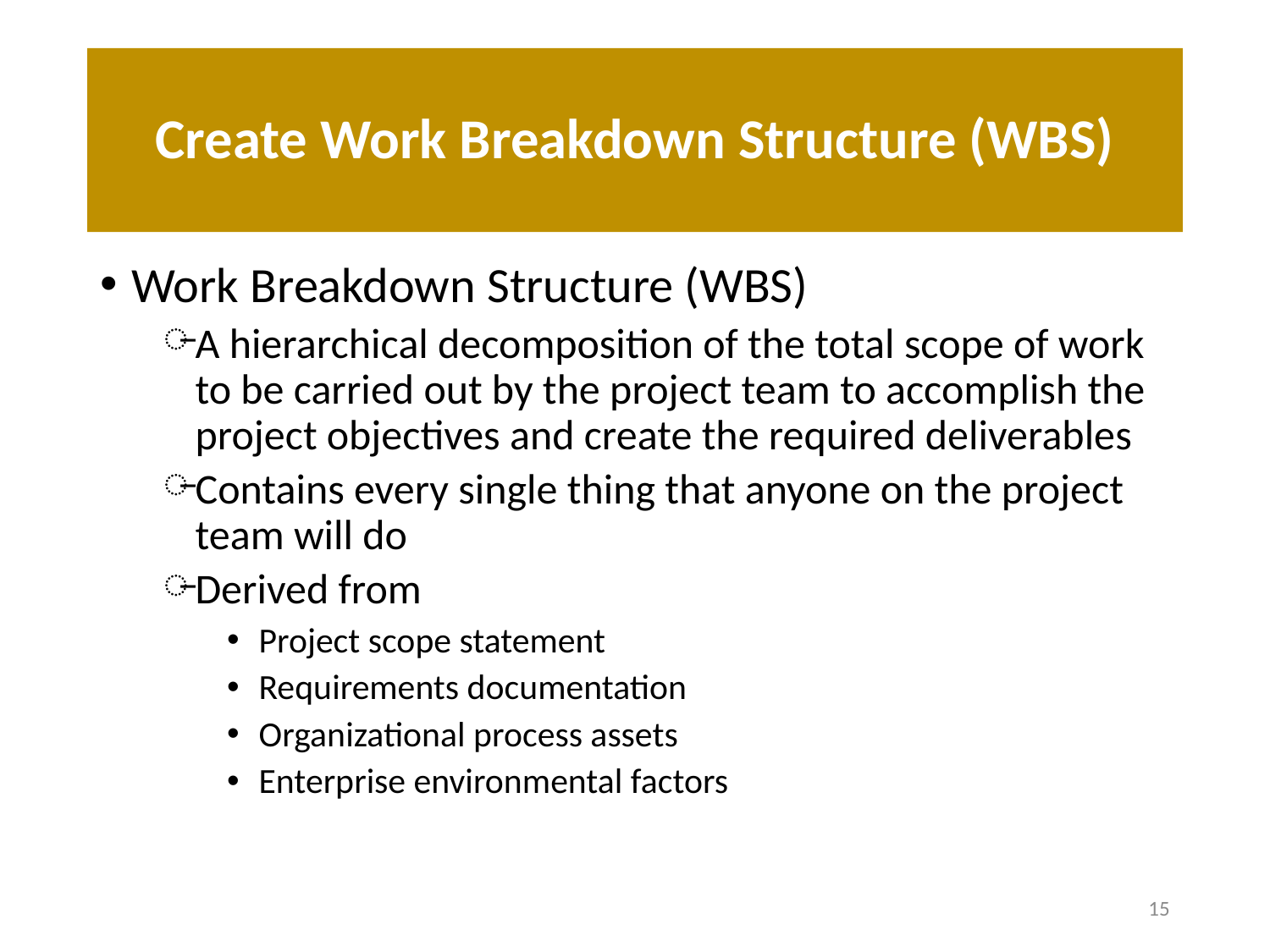

# Create Work Breakdown Structure (WBS)
Work Breakdown Structure (WBS)
A hierarchical decomposition of the total scope of work to be carried out by the project team to accomplish the project objectives and create the required deliverables
Contains every single thing that anyone on the project team will do
Derived from
Project scope statement
Requirements documentation
Organizational process assets
Enterprise environmental factors

15